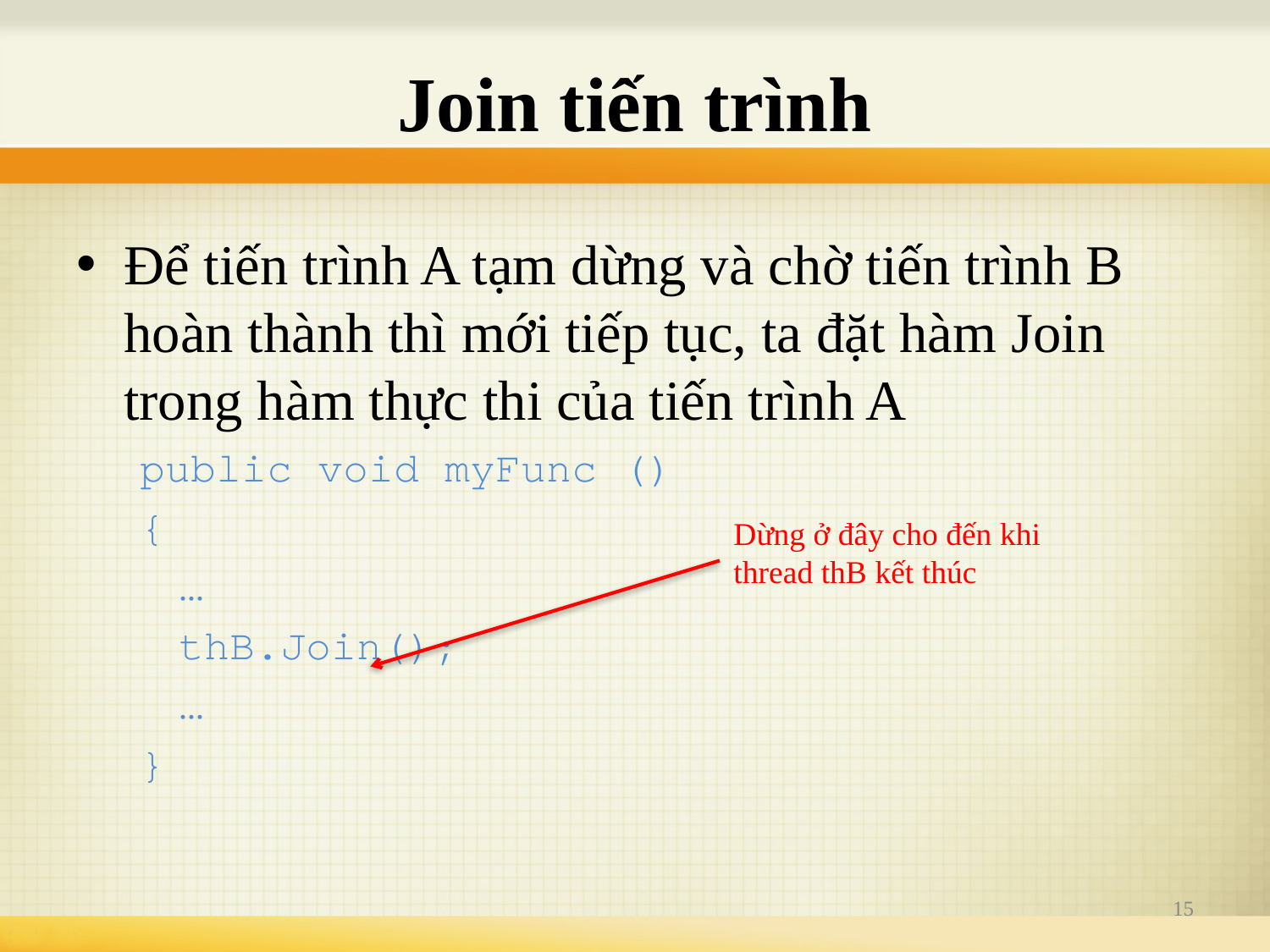

# Join tiến trình
Để tiến trình A tạm dừng và chờ tiến trình B hoàn thành thì mới tiếp tục, ta đặt hàm Join trong hàm thực thi của tiến trình A
public void myFunc ()
{
	…
	thB.Join();
	…
}

Dừng ở đây cho đến khi
thread thB kết thúc
15